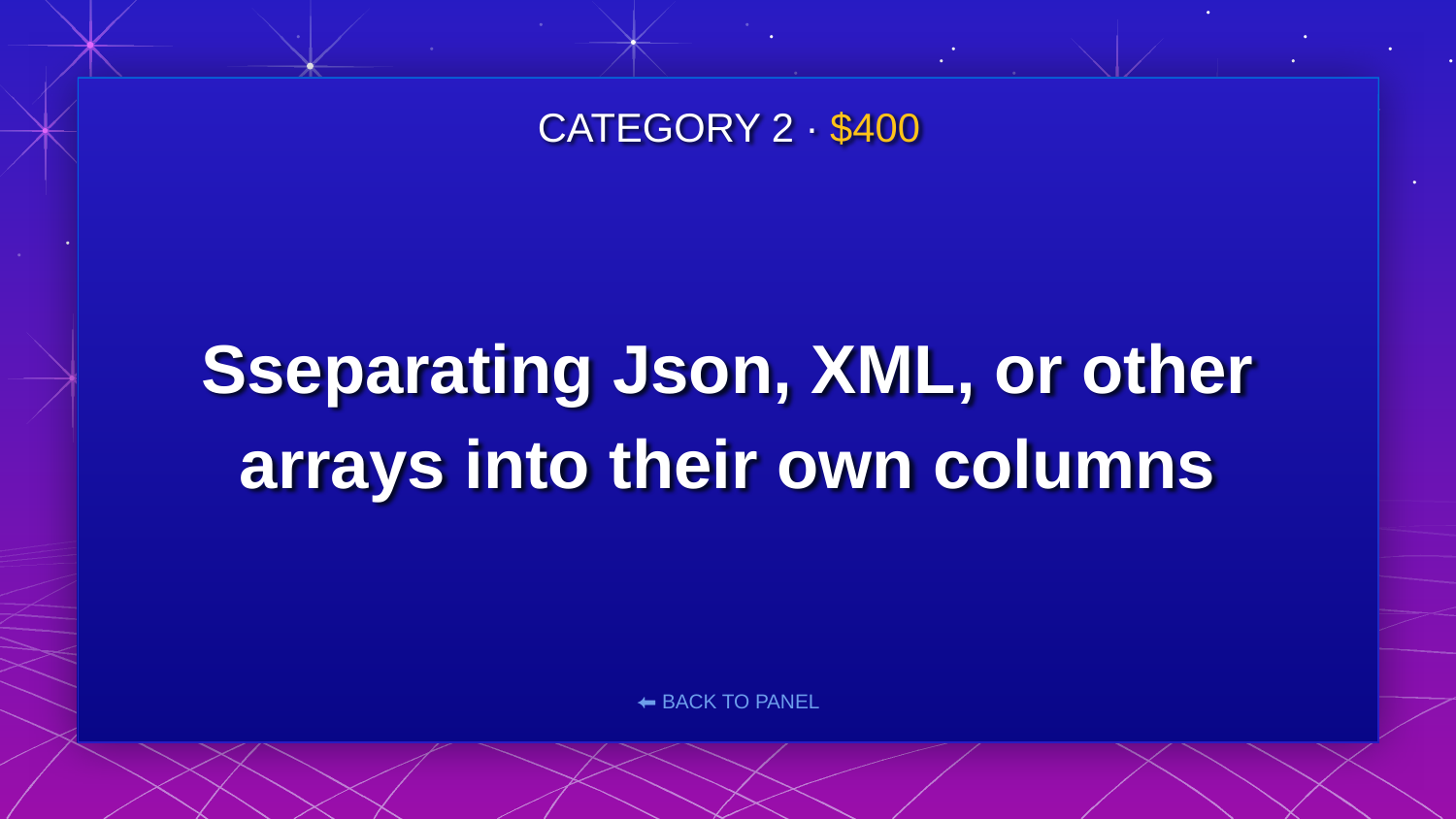

CATEGORY 2 · $400
# Sseparating Json, XML, or other arrays into their own columns